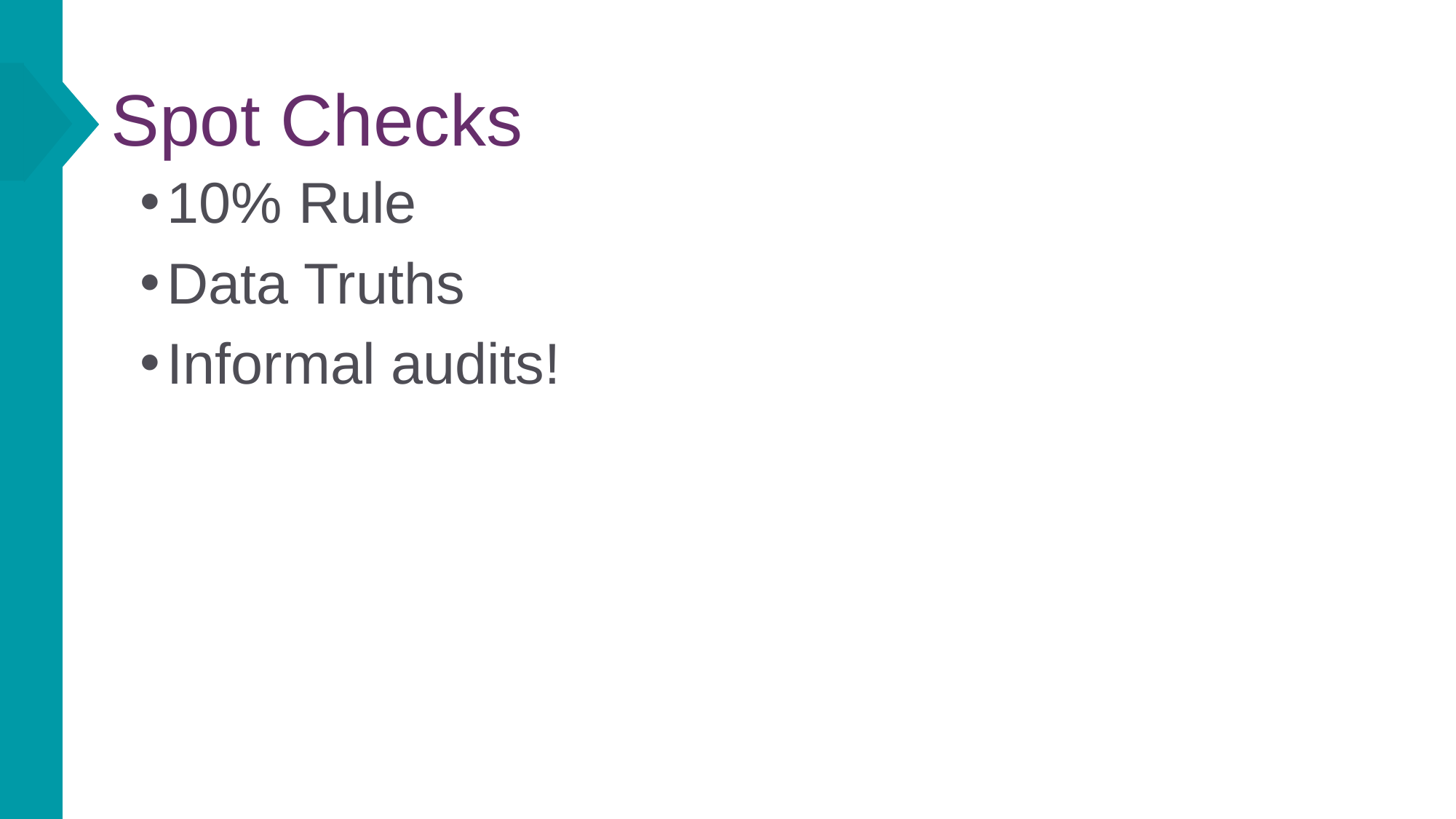

# Spot Checks
10% Rule
Data Truths
Informal audits!